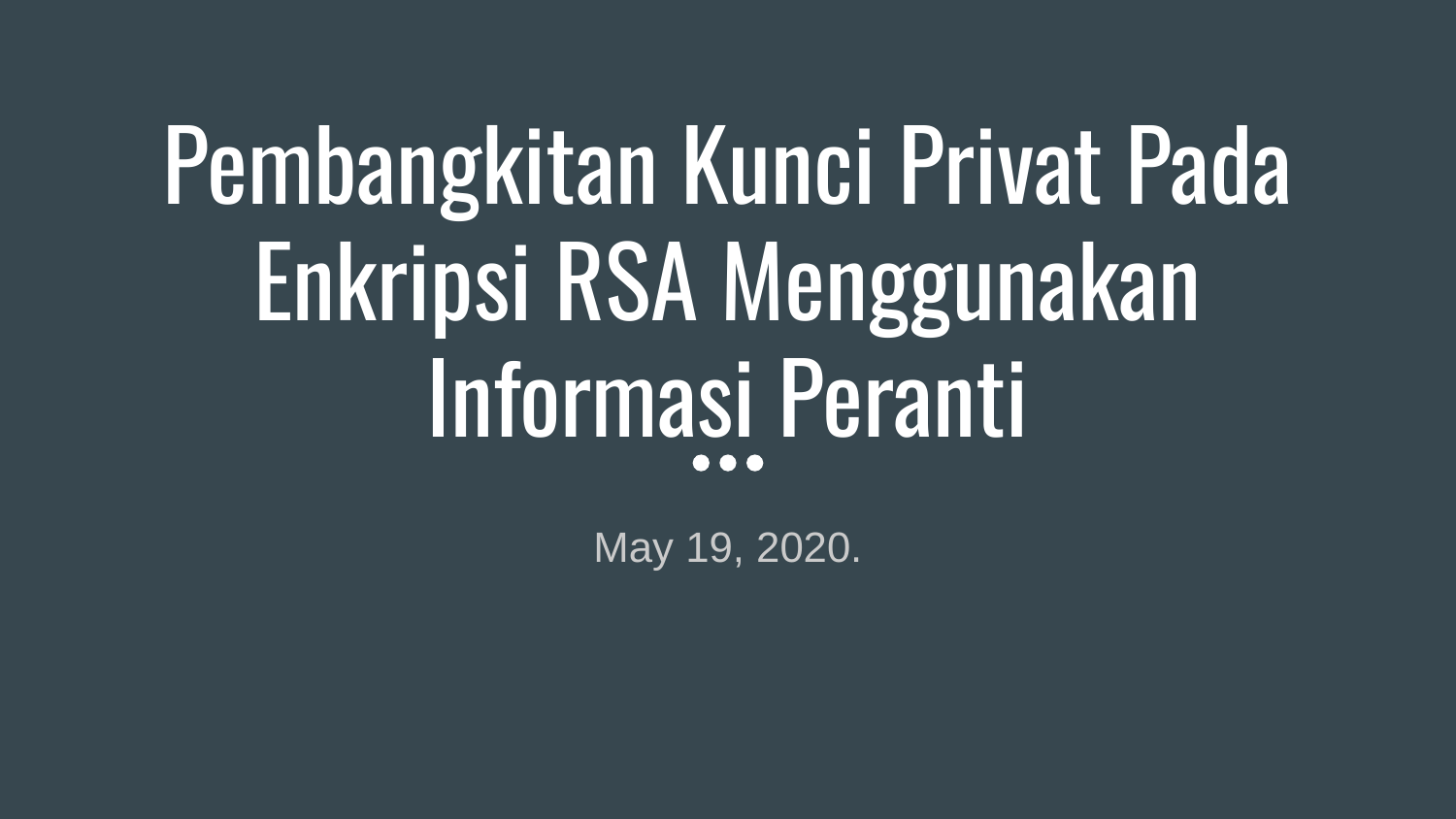

# Pembangkitan Kunci Privat Pada Enkripsi RSA Menggunakan Informasi Peranti
May 19, 2020.